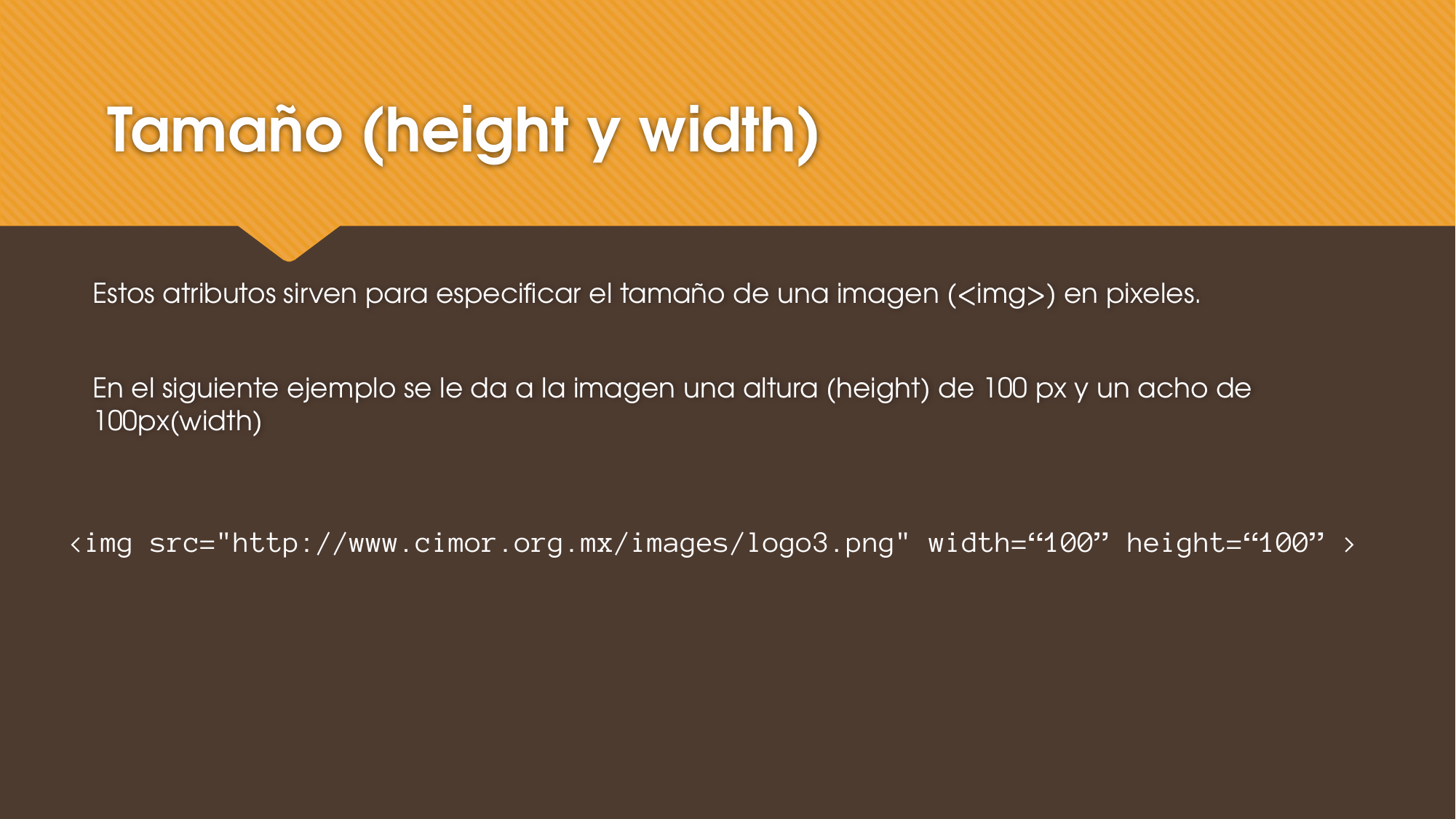

# Tamaño (height y width)
Estos atributos sirven para especificar el tamaño de una imagen (<img>) en pixeles.

En el siguiente ejemplo se le da a la imagen una altura (height) de 100 px y un acho de 100px(width)
<img src="http://www.cimor.org.mx/images/logo3.png" width=“100” height=“100” >